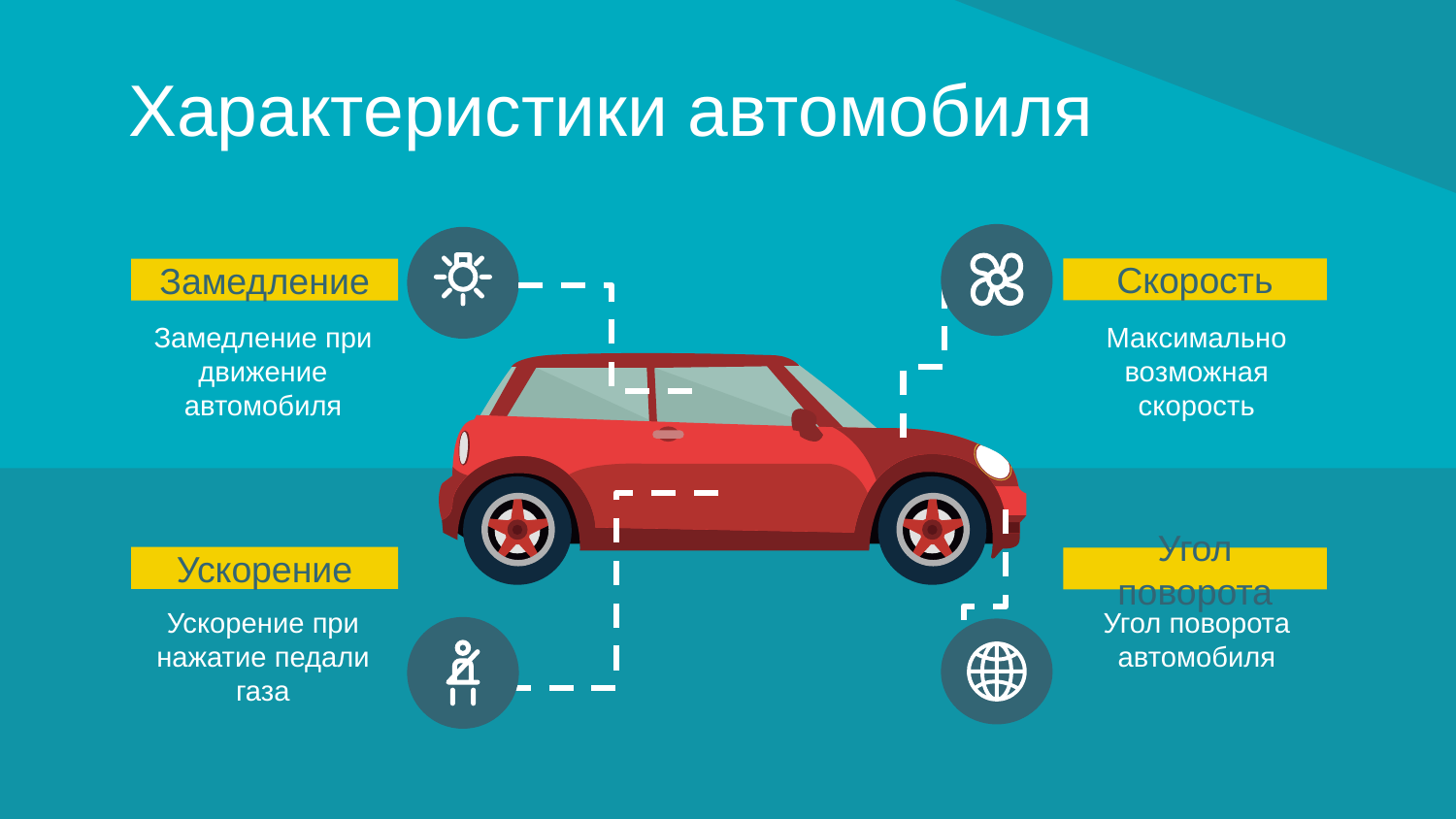

# Характеристики автомобиля

Скорость
Замедление
Максимально возможная скорость
Замедление при движение автомобиля

Ускорение
Угол поворота
Угол поворота автомобиля
Ускорение при нажатие педали газа